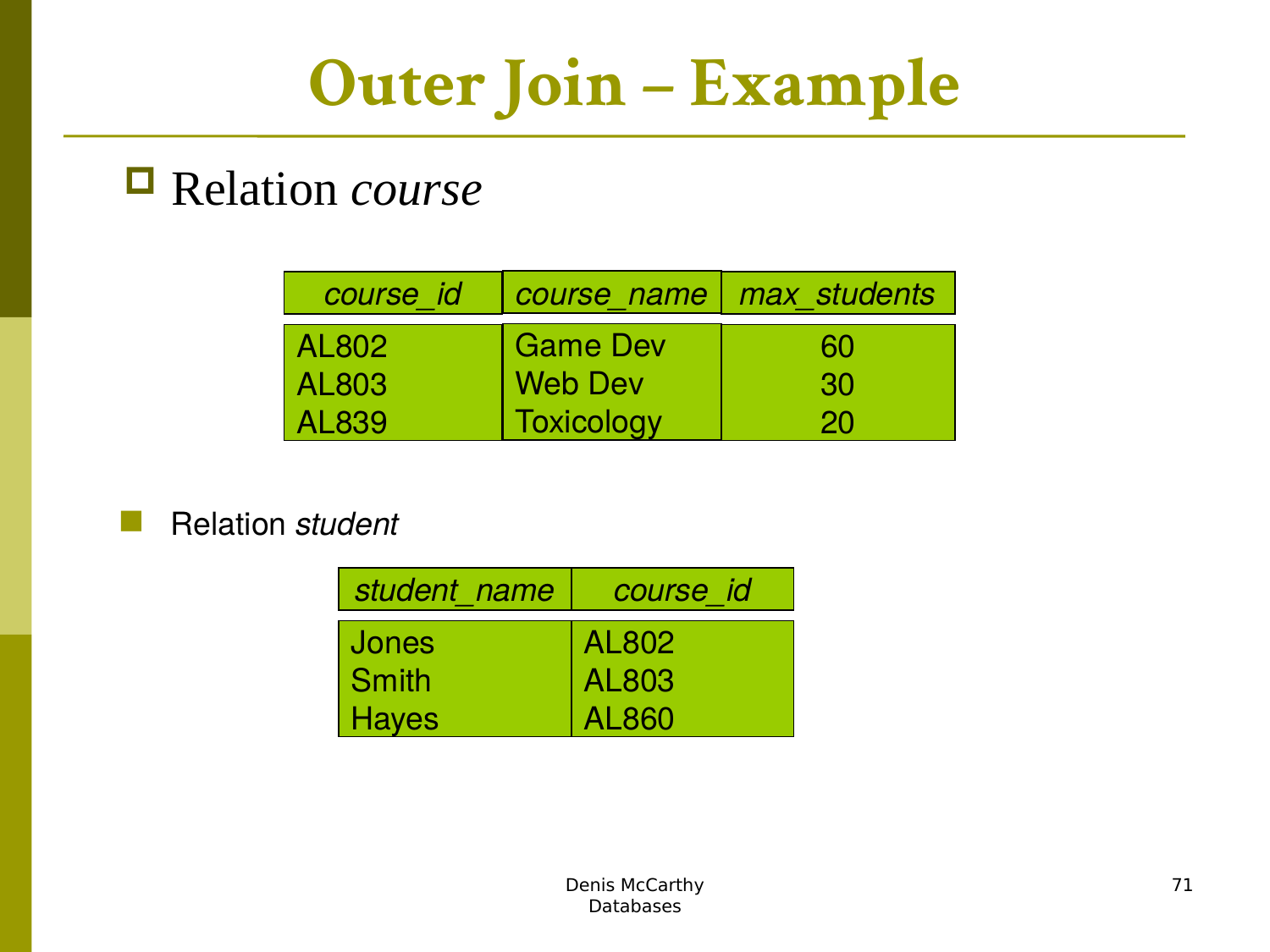

# Outer Join – Example
Relation course
course_name
course_id
max_students
Game Dev
Web Dev
Toxicology
AL802
AL803
AL839
60
30
20
Relation student
student_name
course_id
Jones
Smith
Hayes
AL802
AL803
AL860
Denis McCarthy
Databases
71